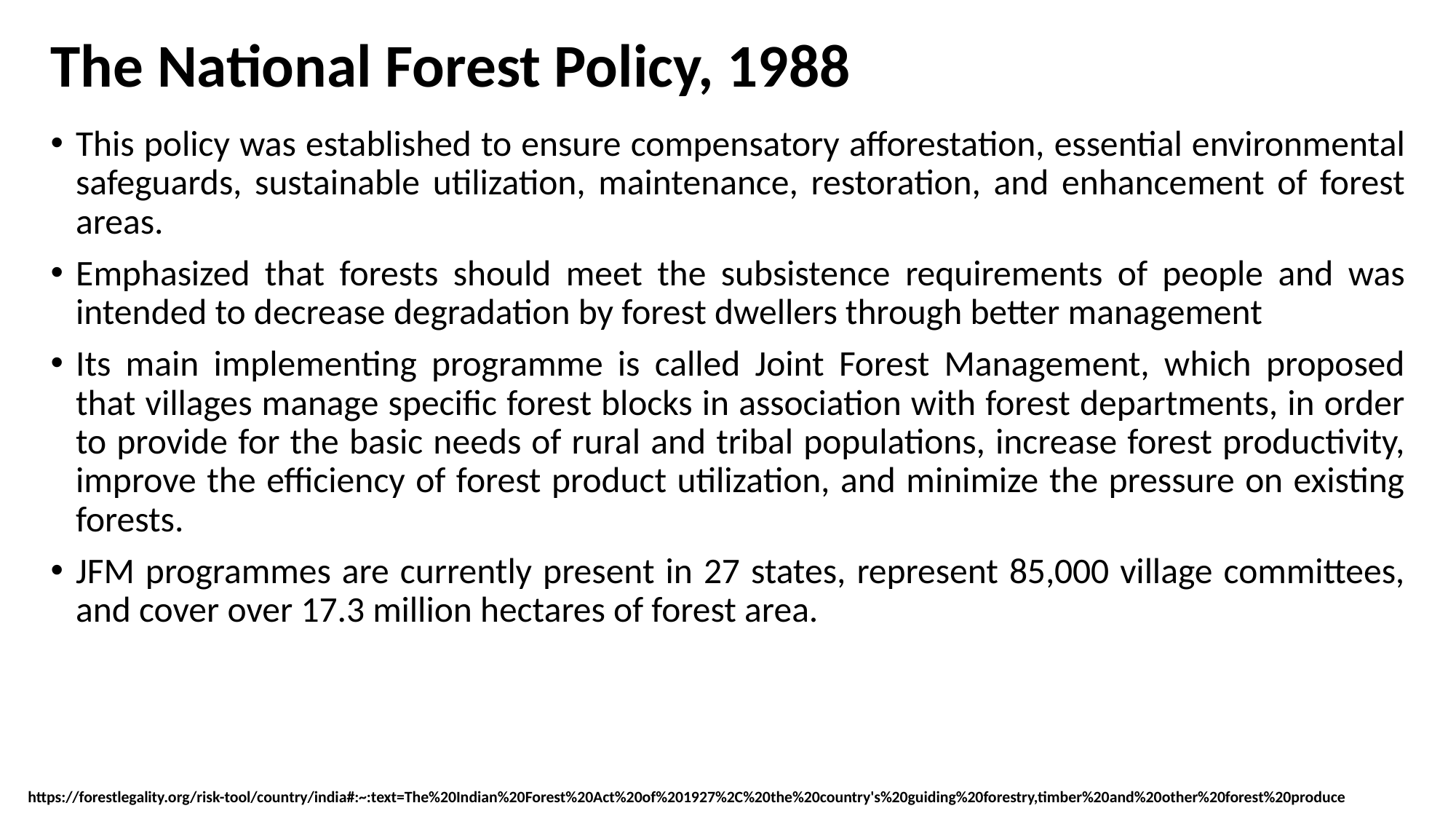

# The National Forest Policy, 1988
This policy was established to ensure compensatory afforestation, essential environmental safeguards, sustainable utilization, maintenance, restoration, and enhancement of forest areas.
Emphasized that forests should meet the subsistence requirements of people and was intended to decrease degradation by forest dwellers through better management
Its main implementing programme is called Joint Forest Management, which proposed that villages manage specific forest blocks in association with forest departments, in order to provide for the basic needs of rural and tribal populations, increase forest productivity, improve the efficiency of forest product utilization, and minimize the pressure on existing forests.
JFM programmes are currently present in 27 states, represent 85,000 village committees, and cover over 17.3 million hectares of forest area.
https://forestlegality.org/risk-tool/country/india#:~:text=The%20Indian%20Forest%20Act%20of%201927%2C%20the%20country's%20guiding%20forestry,timber%20and%20other%20forest%20produce